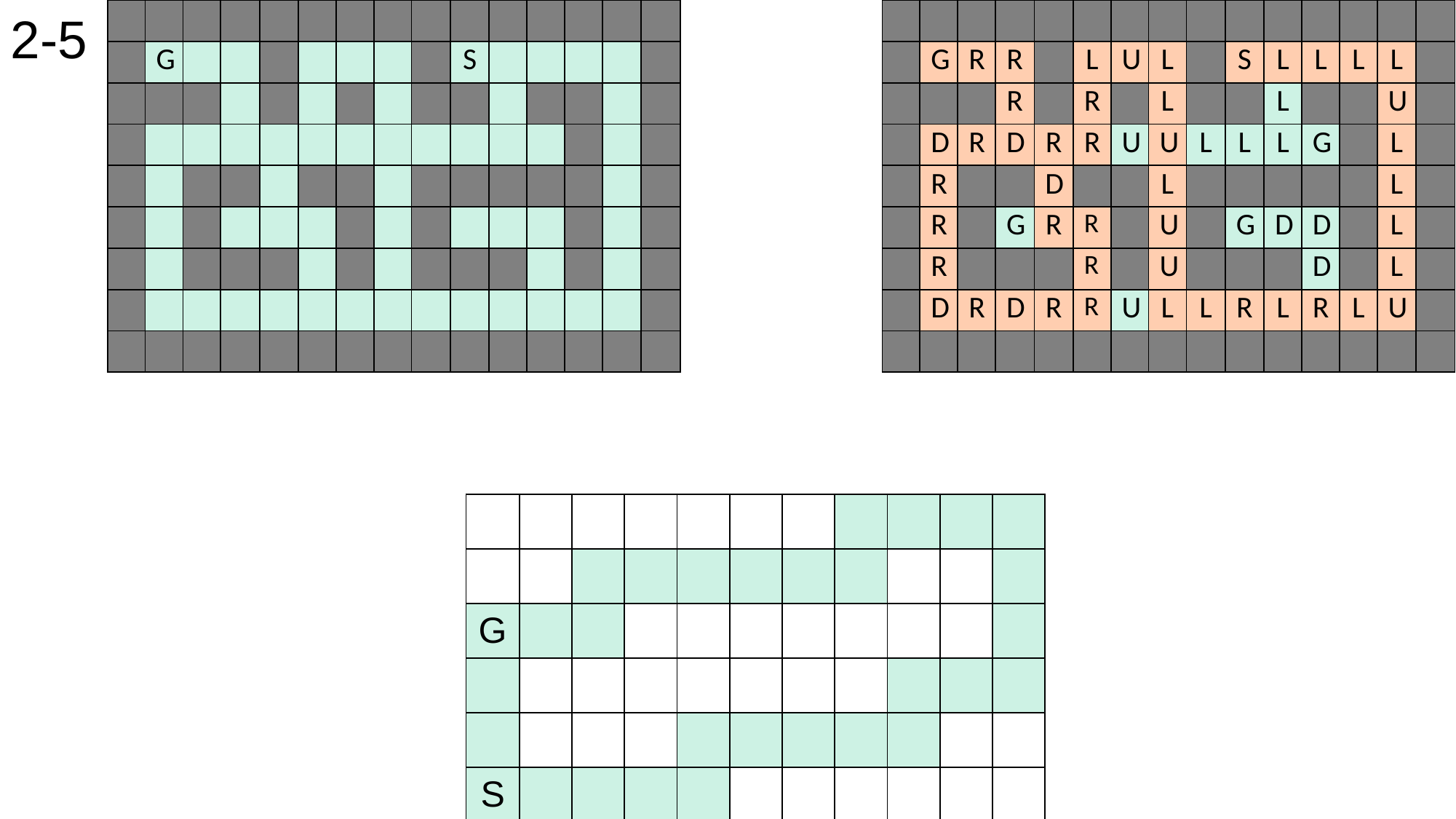

2-5
|  |  |  |  |  |  |  |  |  |  |  |  |  |  |  |
| --- | --- | --- | --- | --- | --- | --- | --- | --- | --- | --- | --- | --- | --- | --- |
|  | G |  |  |  |  |  |  |  | S |  |  |  |  |  |
|  |  |  |  |  |  |  |  |  |  |  |  |  |  |  |
|  |  |  |  |  |  |  |  |  |  |  |  |  |  |  |
|  |  |  |  |  |  |  |  |  |  |  |  |  |  |  |
|  |  |  |  |  |  |  |  |  |  |  |  |  |  |  |
|  |  |  |  |  |  |  |  |  |  |  |  |  |  |  |
|  |  |  |  |  |  |  |  |  |  |  |  |  |  |  |
|  |  |  |  |  |  |  |  |  |  |  |  |  |  |  |
|  |  |  |  |  |  |  |  |  |  |  |  |  |  |  |
| --- | --- | --- | --- | --- | --- | --- | --- | --- | --- | --- | --- | --- | --- | --- |
|  | G | R | R |  | L | U | L |  | S | L | L | L | L |  |
|  |  |  | R |  | R |  | L |  |  | L |  |  | U |  |
|  | D | R | D | R | R | U | U | L | L | L | G |  | L |  |
|  | R |  |  | D |  |  | L |  |  |  |  |  | L |  |
|  | R |  | G | R | R |  | U |  | G | D | D |  | L |  |
|  | R |  |  |  | R |  | U |  |  |  | D |  | L |  |
|  | D | R | D | R | R | U | L | L | R | L | R | L | U |  |
|  |  |  |  |  |  |  |  |  |  |  |  |  |  |  |
|  |  |  |  |  |  |  |  |  |  |  |
| --- | --- | --- | --- | --- | --- | --- | --- | --- | --- | --- |
|  |  |  |  |  |  |  |  |  |  |  |
| G |  |  |  |  |  |  |  |  |  |  |
|  |  |  |  |  |  |  |  |  |  |  |
|  |  |  |  |  |  |  |  |  |  |  |
| S |  |  |  |  |  |  |  |  |  |  |